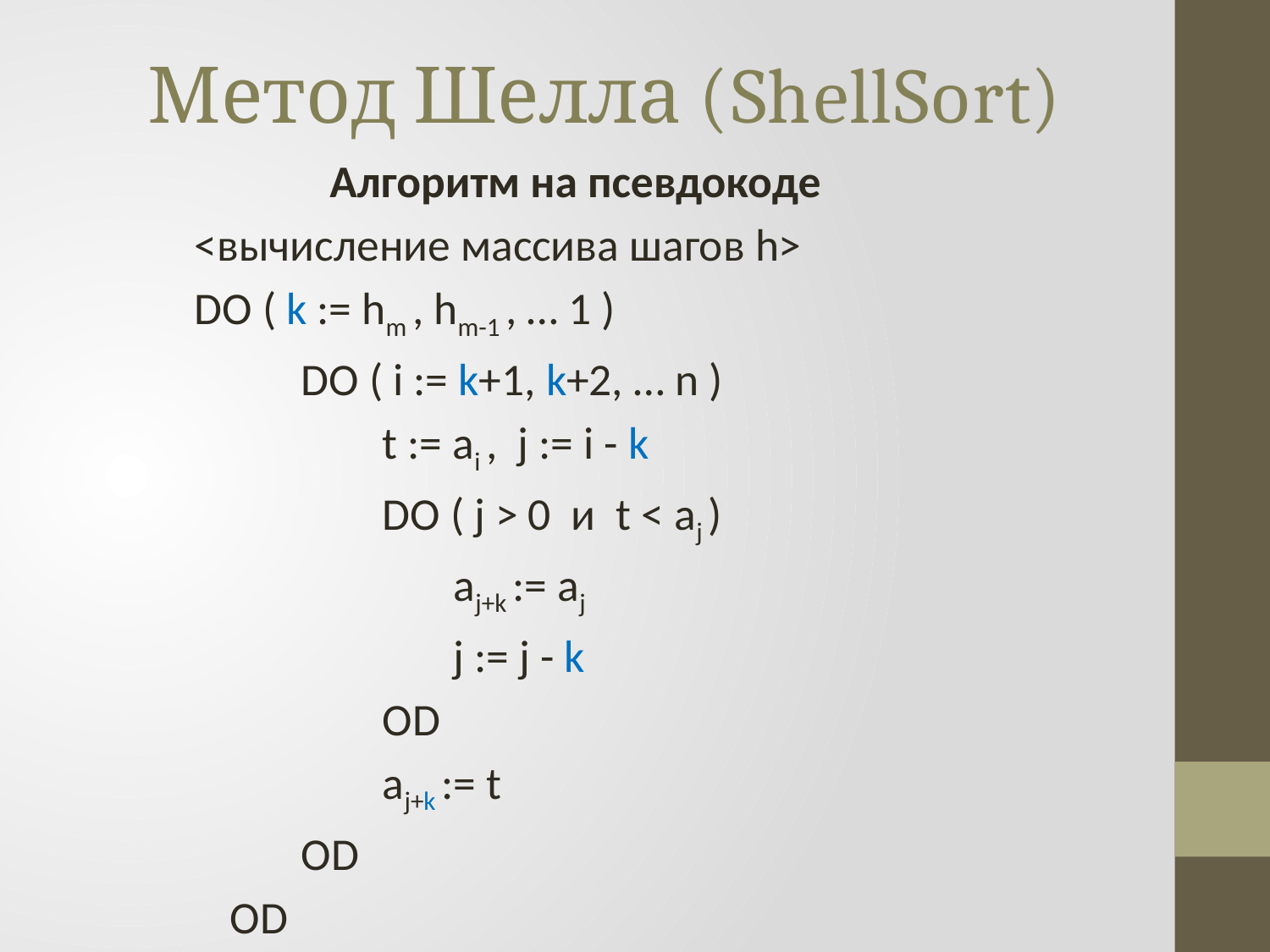

# Метод Шелла (ShellSort)
Алгоритм на псевдокоде
   	<вычисление массива шагов h>
	DO ( k := hm , hm-1 , … 1 )
                      DO ( i := k+1, k+2, … n )
                              t := ai ,  j := i - k
                              DO ( j > 0  и  t < aj )
                                     aj+k := aj
                                     j := j - k
                              OD
                              aj+k := t
                      OD
               OD